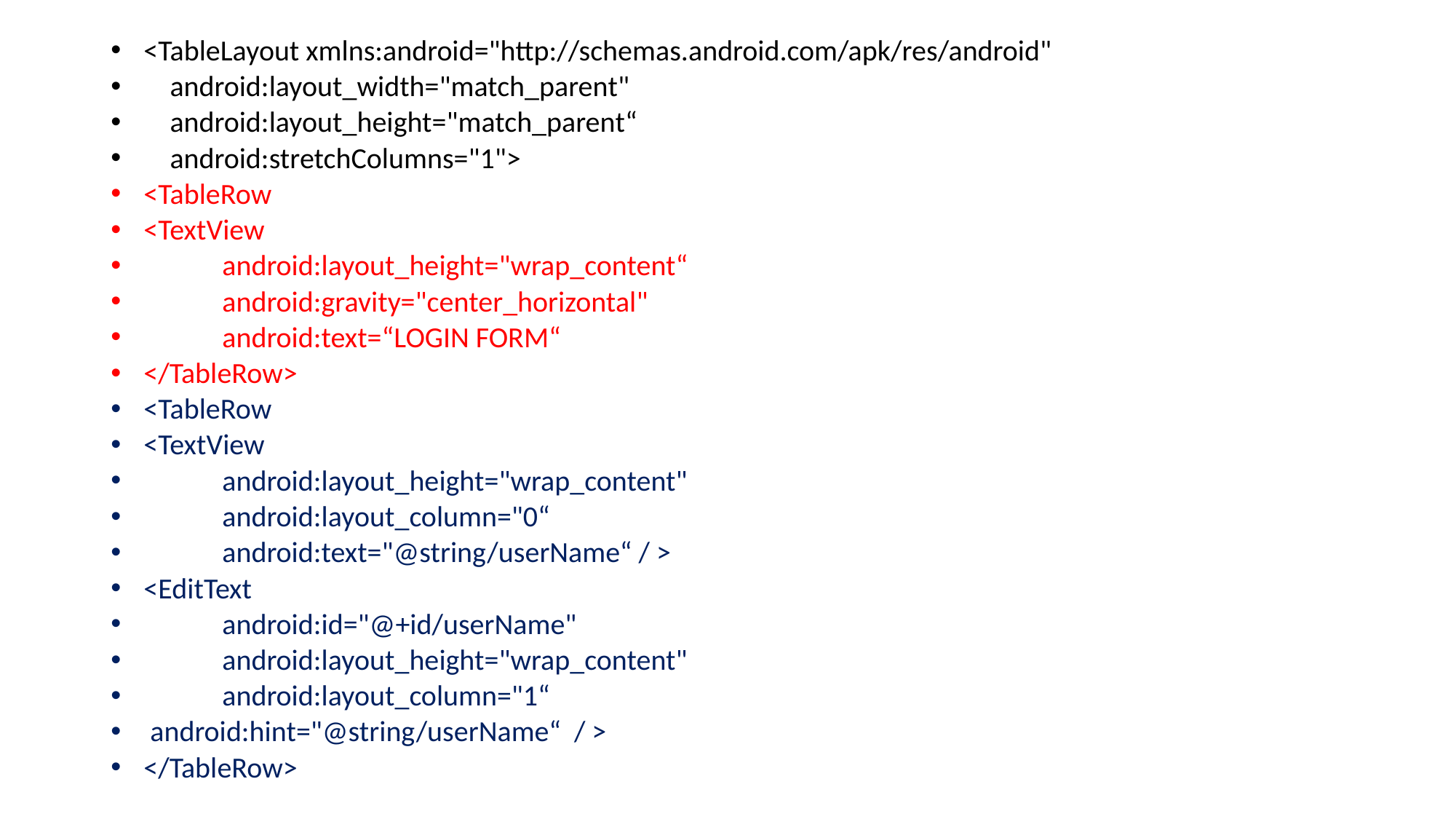

<TableLayout xmlns:android="http://schemas.android.com/apk/res/android"
    android:layout_width="match_parent"
    android:layout_height="match_parent“
    android:stretchColumns="1">
<TableRow
<TextView
            android:layout_height="wrap_content“
            android:gravity="center_horizontal"
            android:text=“LOGIN FORM“
</TableRow>
<TableRow
<TextView
            android:layout_height="wrap_content"
            android:layout_column="0“
            android:text="@string/userName“ / >
<EditText
            android:id="@+id/userName"
            android:layout_height="wrap_content"
            android:layout_column="1“
 android:hint="@string/userName“  / >
</TableRow>